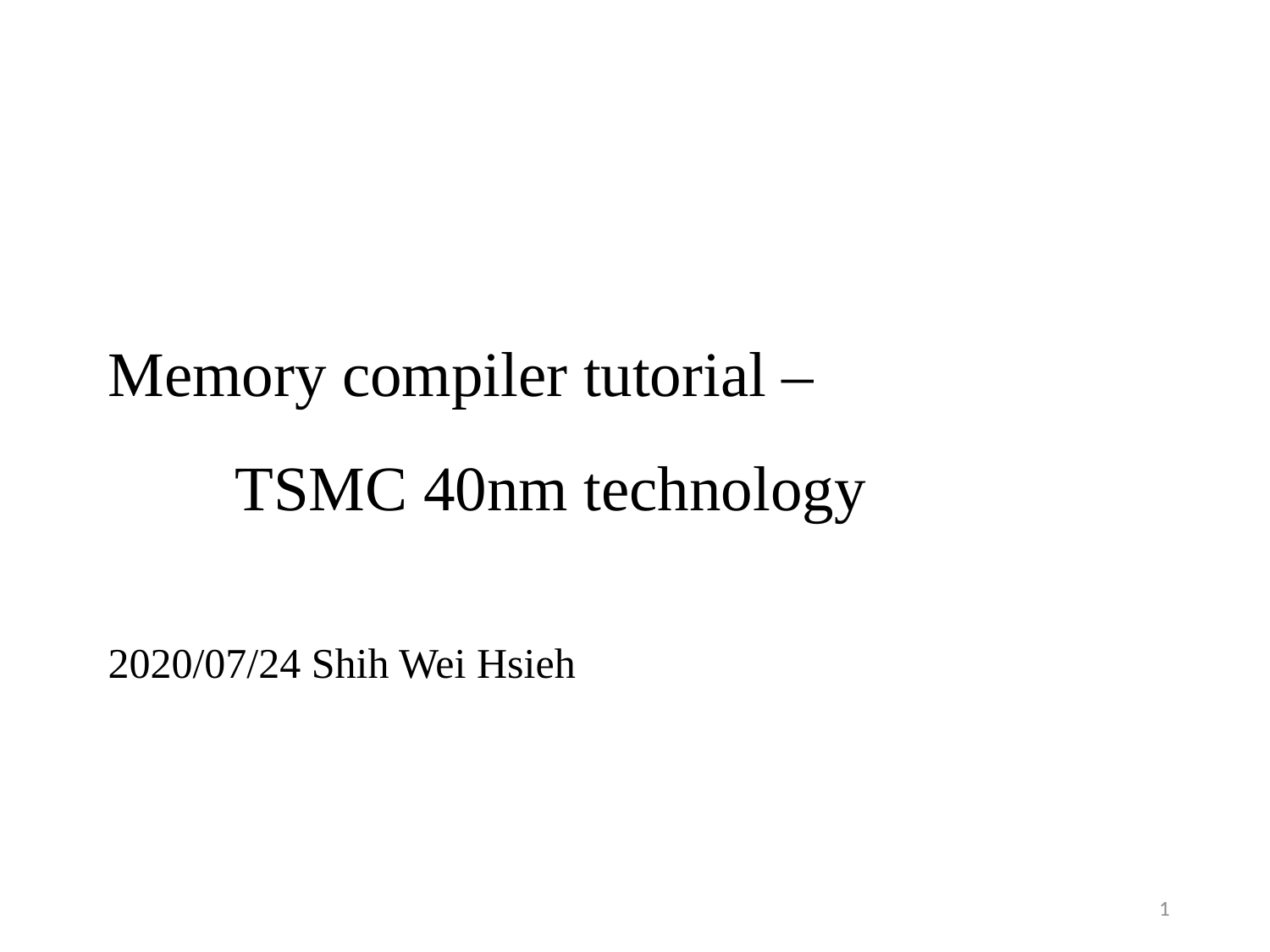

# Memory compiler tutorial – TSMC 40nm technology

2020/07/24 Shih Wei Hsieh
1